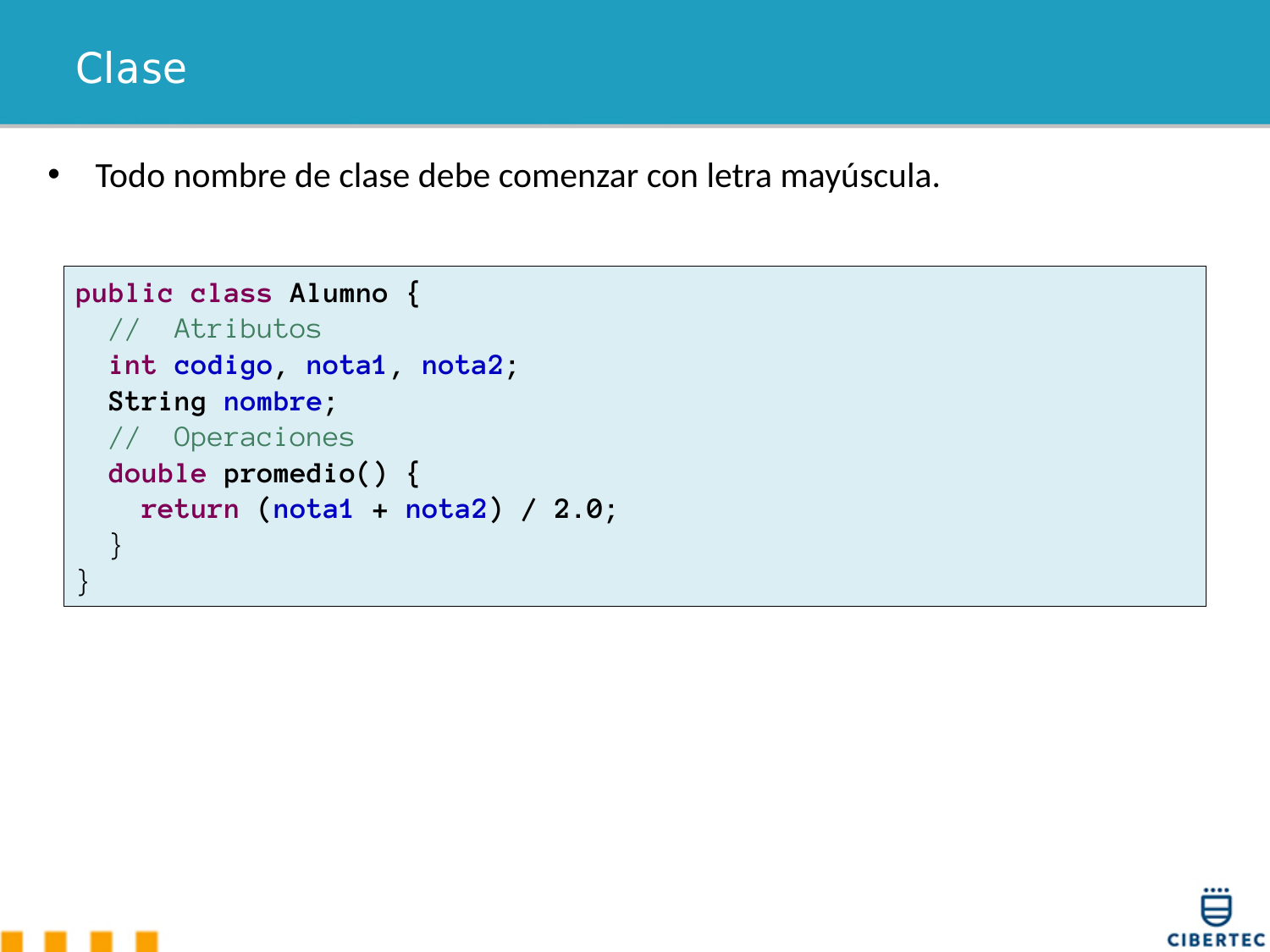

# Clase
Todo nombre de clase debe comenzar con letra mayúscula.

public class Alumno {
  //  Atributos
  int codigo, nota1, nota2;
  String nombre;
  //  Operaciones
  double promedio() {
    return (nota1 + nota2) / 2.0;
  }
}